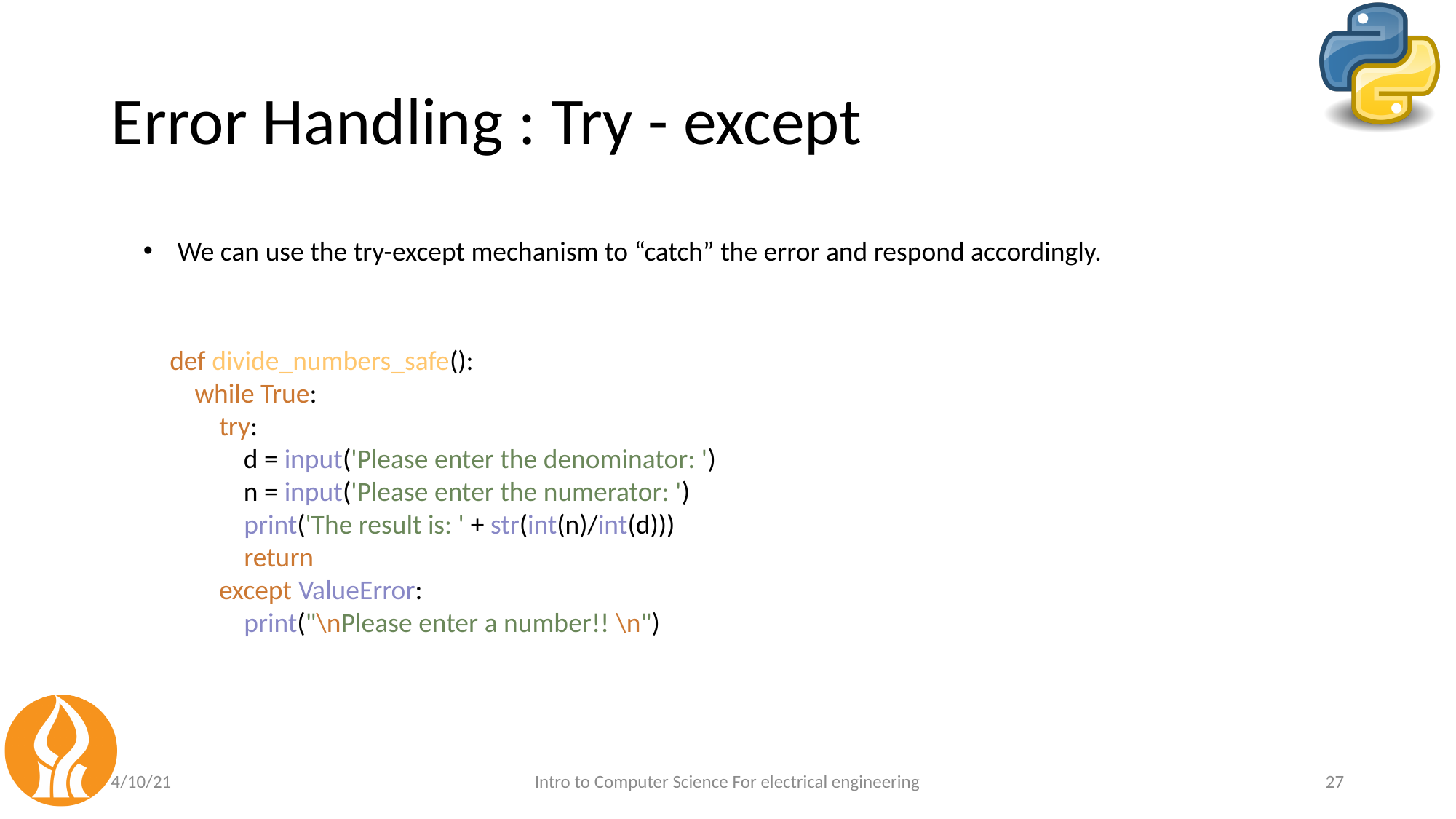

# Error Handling : Try - except

We can use the try-except mechanism to “catch” the error and respond accordingly.
def divide_numbers_safe():
    while True:
        try:
            d = input('Please enter the denominator: ')
            n = input('Please enter the numerator: ')
            print('The result is: ' + str(int(n)/int(d)))
            return
        except ValueError:
            print("\nPlease enter a number!! \n")
4/10/21
Intro to Computer Science For electrical engineering
27